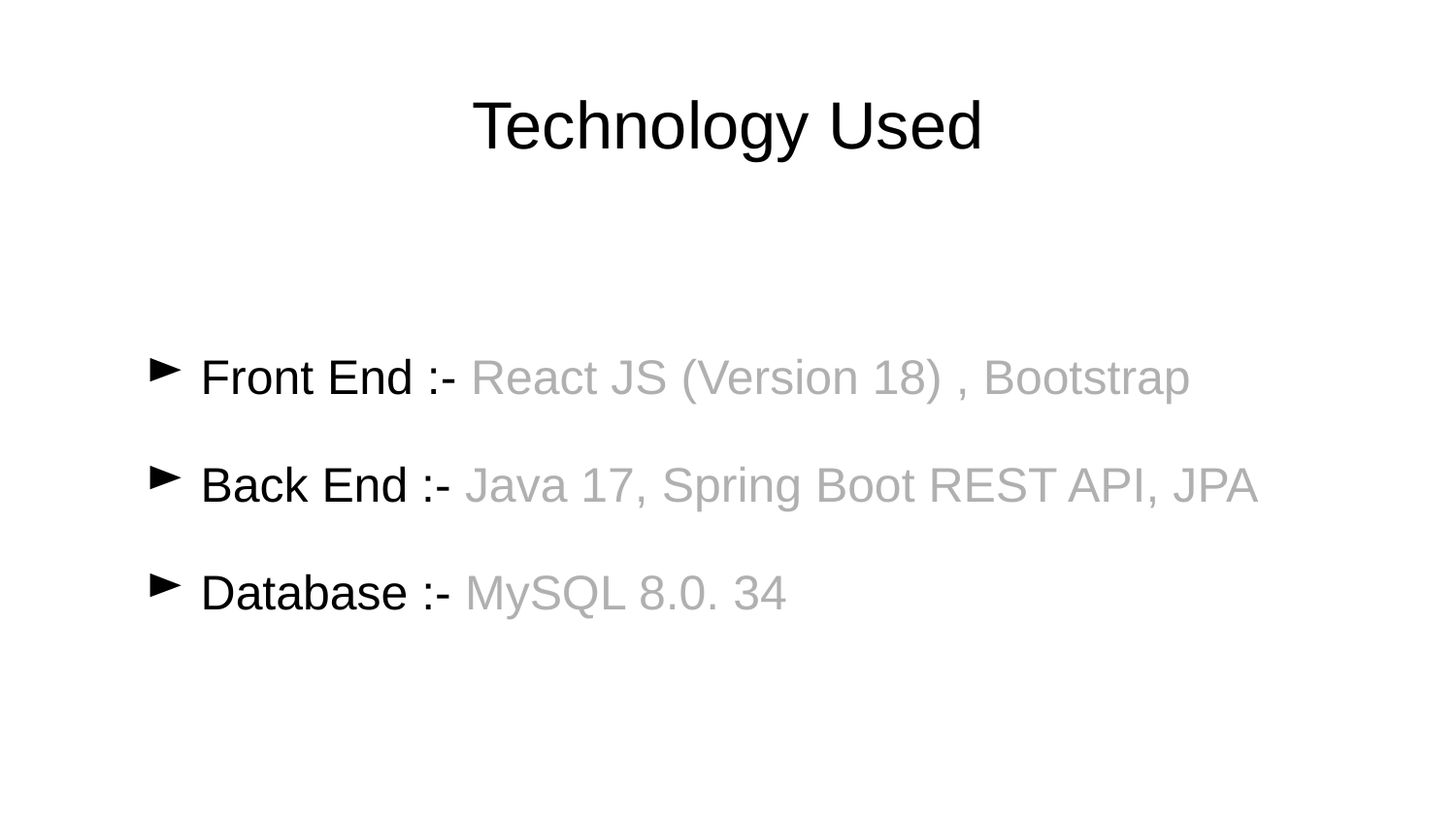

# Technology Used
Front End :- React JS (Version 18) , Bootstrap
Back End :- Java 17, Spring Boot REST API, JPA
Database :- MySQL 8.0. 34